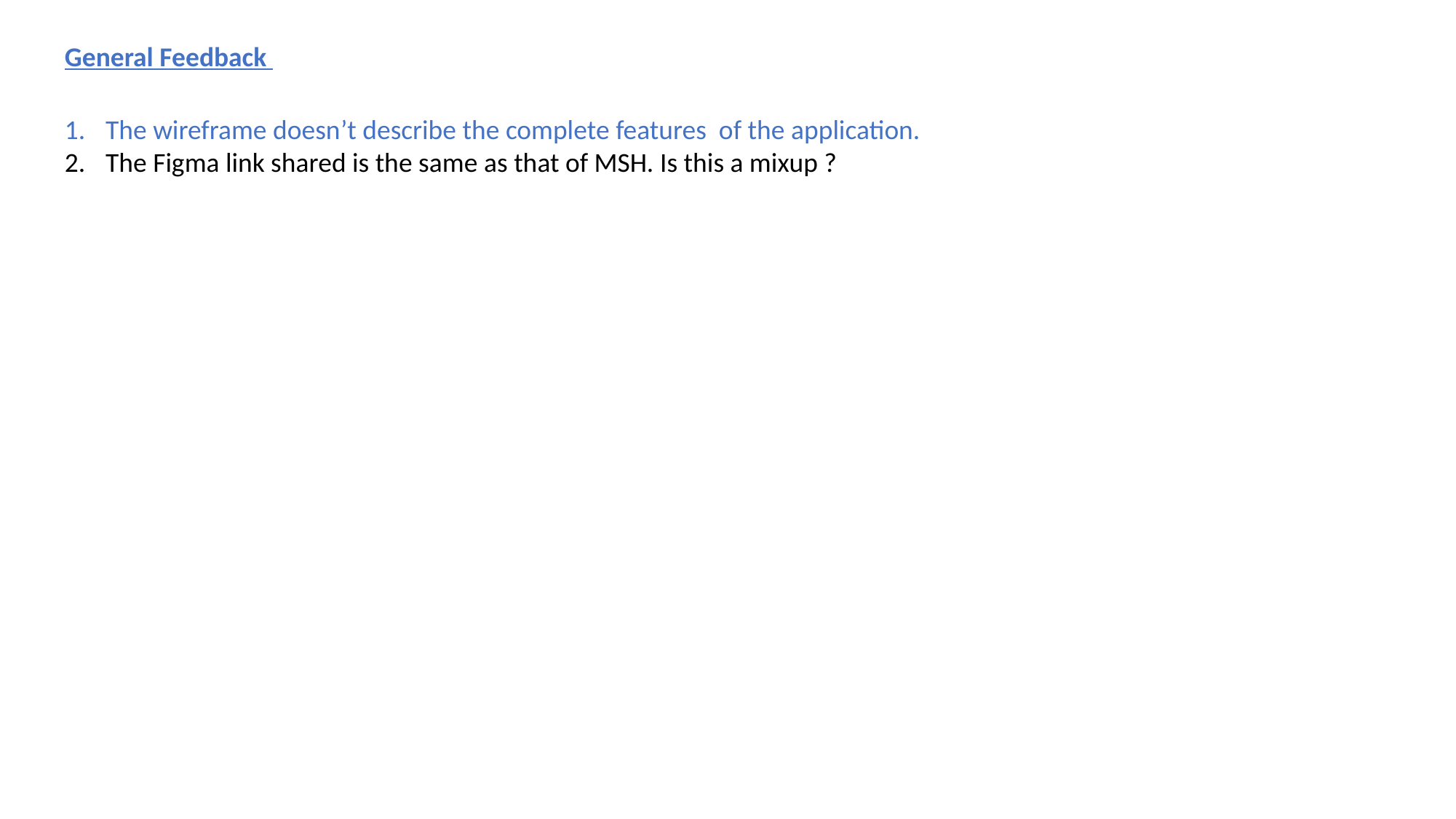

General Feedback
The wireframe doesn’t describe the complete features  of the application.
The Figma link shared is the same as that of MSH. Is this a mixup ?